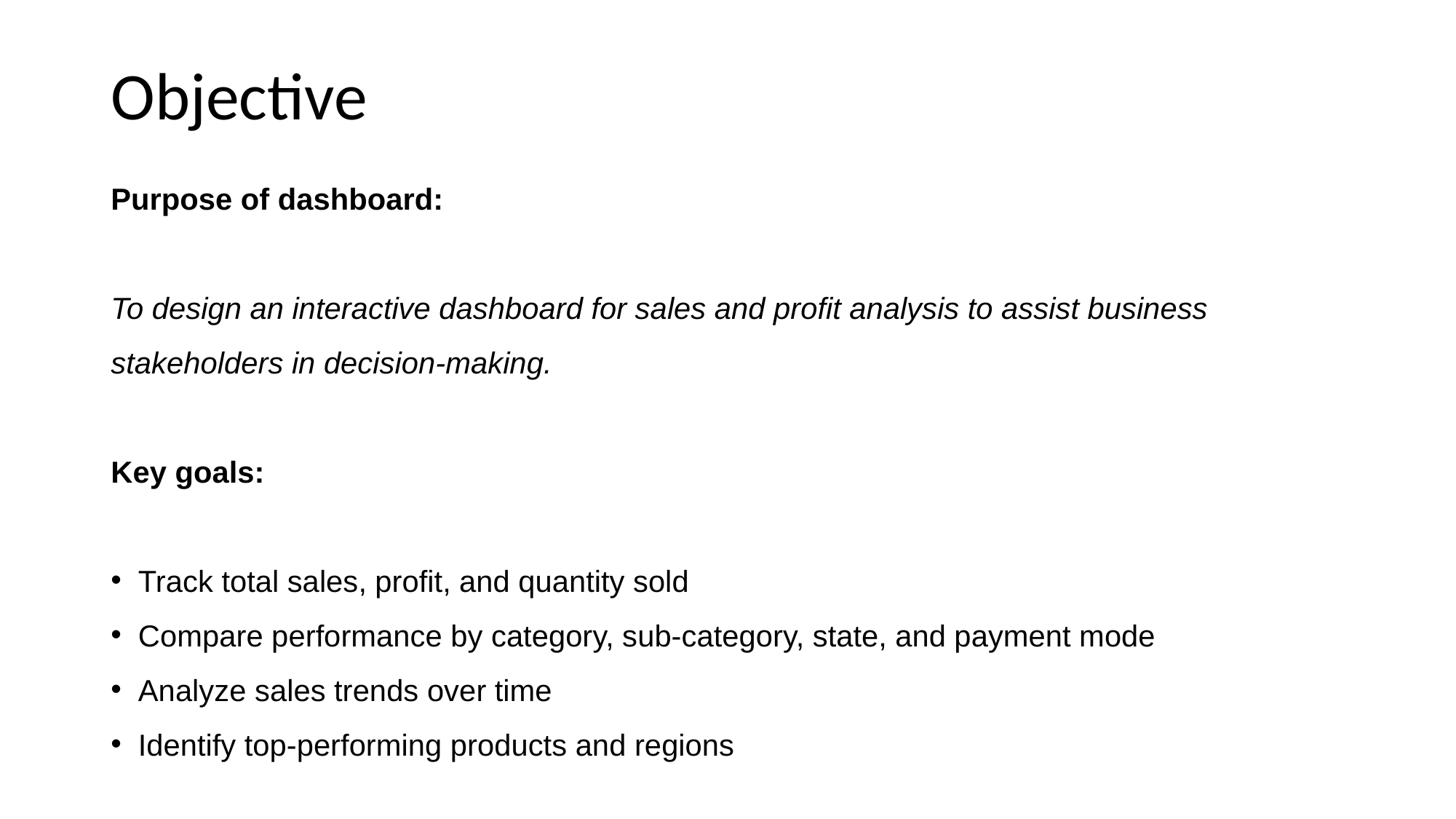

# Objective
Purpose of dashboard:

To design an interactive dashboard for sales and profit analysis to assist business stakeholders in decision-making.

Key goals:

Track total sales, profit, and quantity sold
Compare performance by category, sub-category, state, and payment mode
Analyze sales trends over time
Identify top-performing products and regions